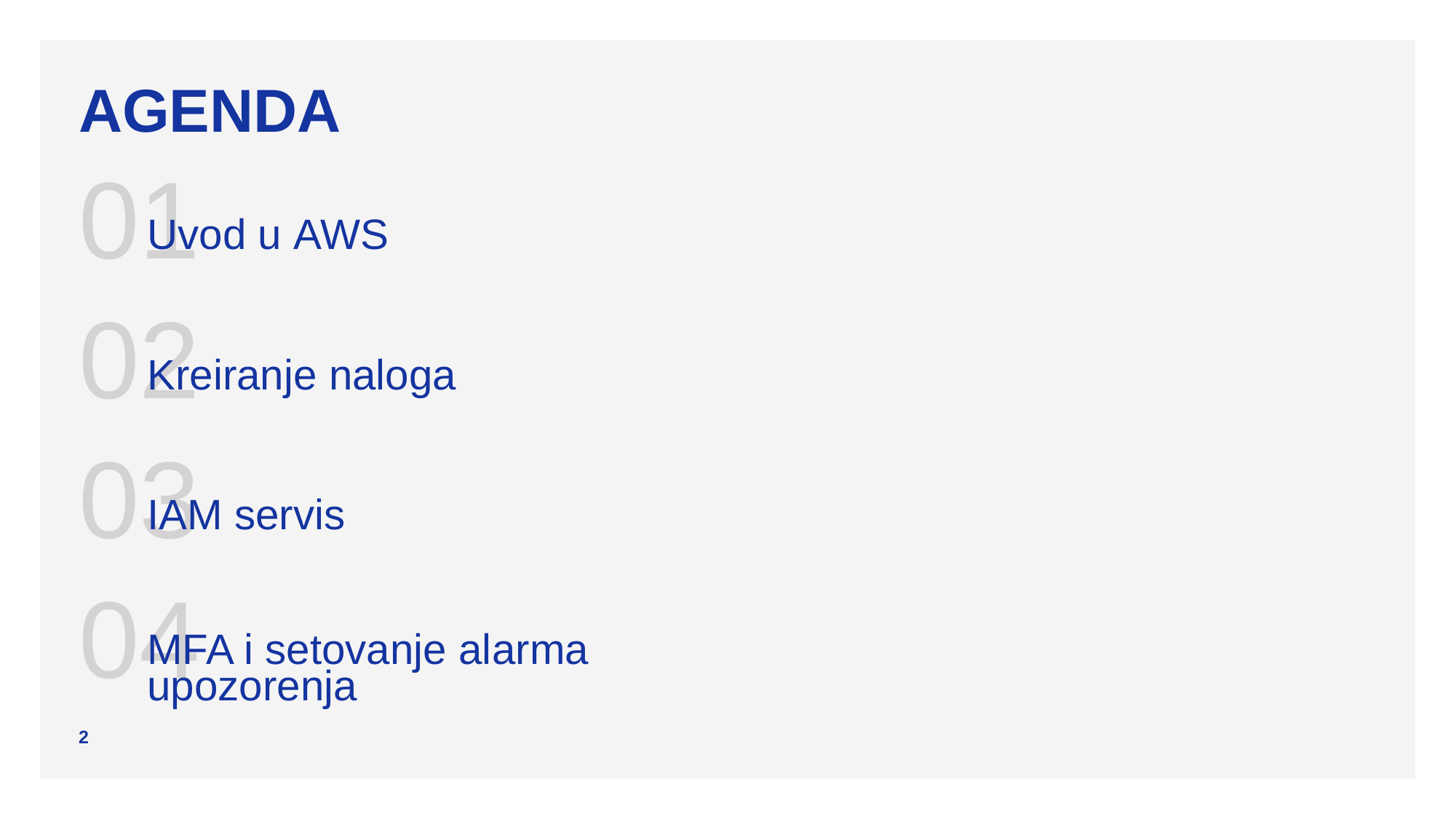

# Agenda
01
Uvod u AWS
02
Kreiranje naloga
03
IAM servis

04
MFA i setovanje alarma upozorenja

2